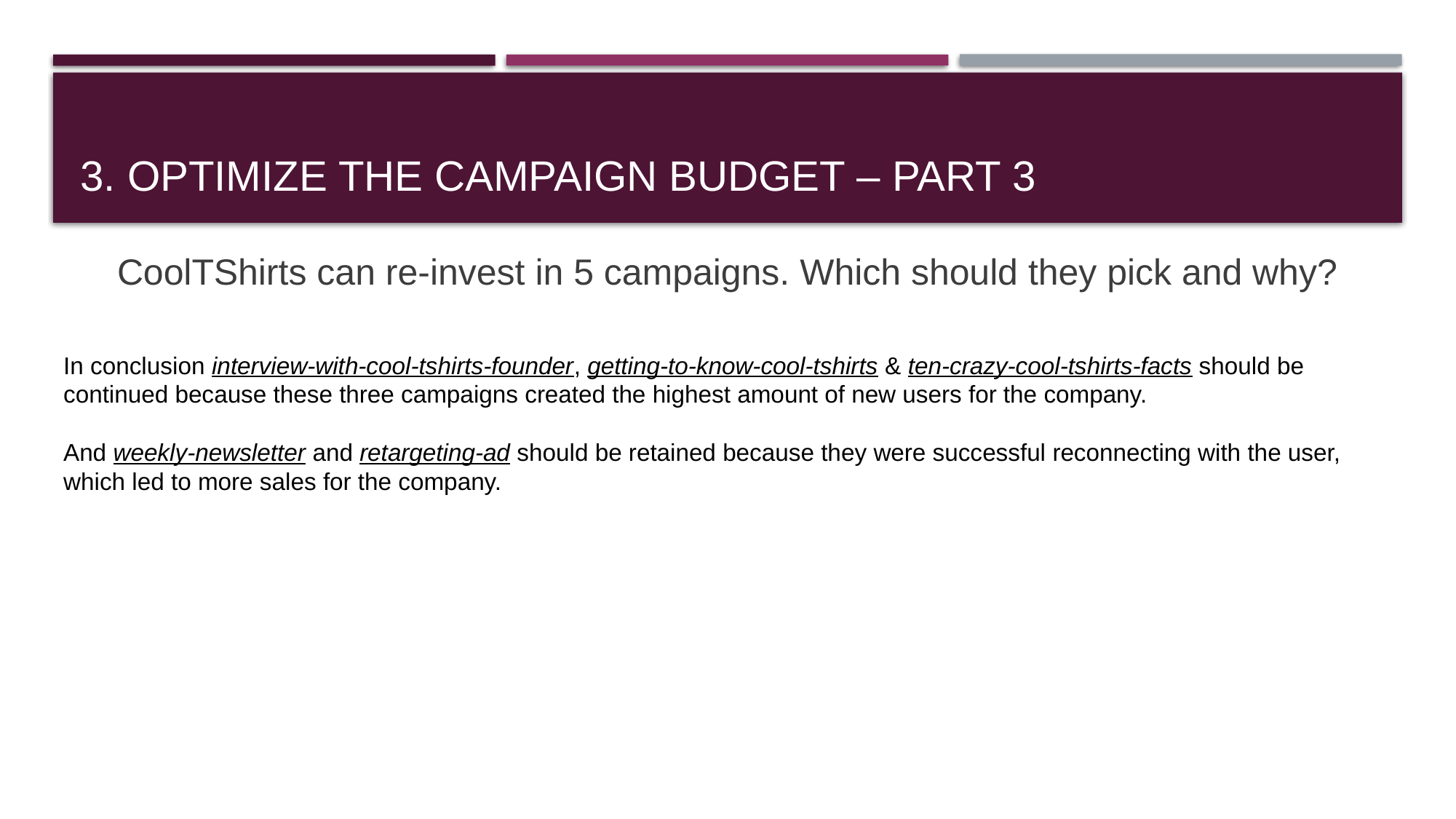

# 3. Optimize the campaign budget – Part 3
CoolTShirts can re-invest in 5 campaigns. Which should they pick and why?

### Chart

| Category | First-touch Pct | Last-touch | Last-touh Pct | Purchase | Purchase Pct |
|---|---|---|---|---|---|
| 1st Qtr | None | None | None | None | None |
| 2nd Qtr | None | None | None | None | None |
| 3rd Qtr | None | None | None | None | None |
| 4th Qtr | None | None | None | None | None |
In conclusion interview-with-cool-tshirts-founder, getting-to-know-cool-tshirts & ten-crazy-cool-tshirts-facts should be continued because these three campaigns created the highest amount of new users for the company.

And weekly-newsletter and retargeting-ad should be retained because they were successful reconnecting with the user, which led to more sales for the company.